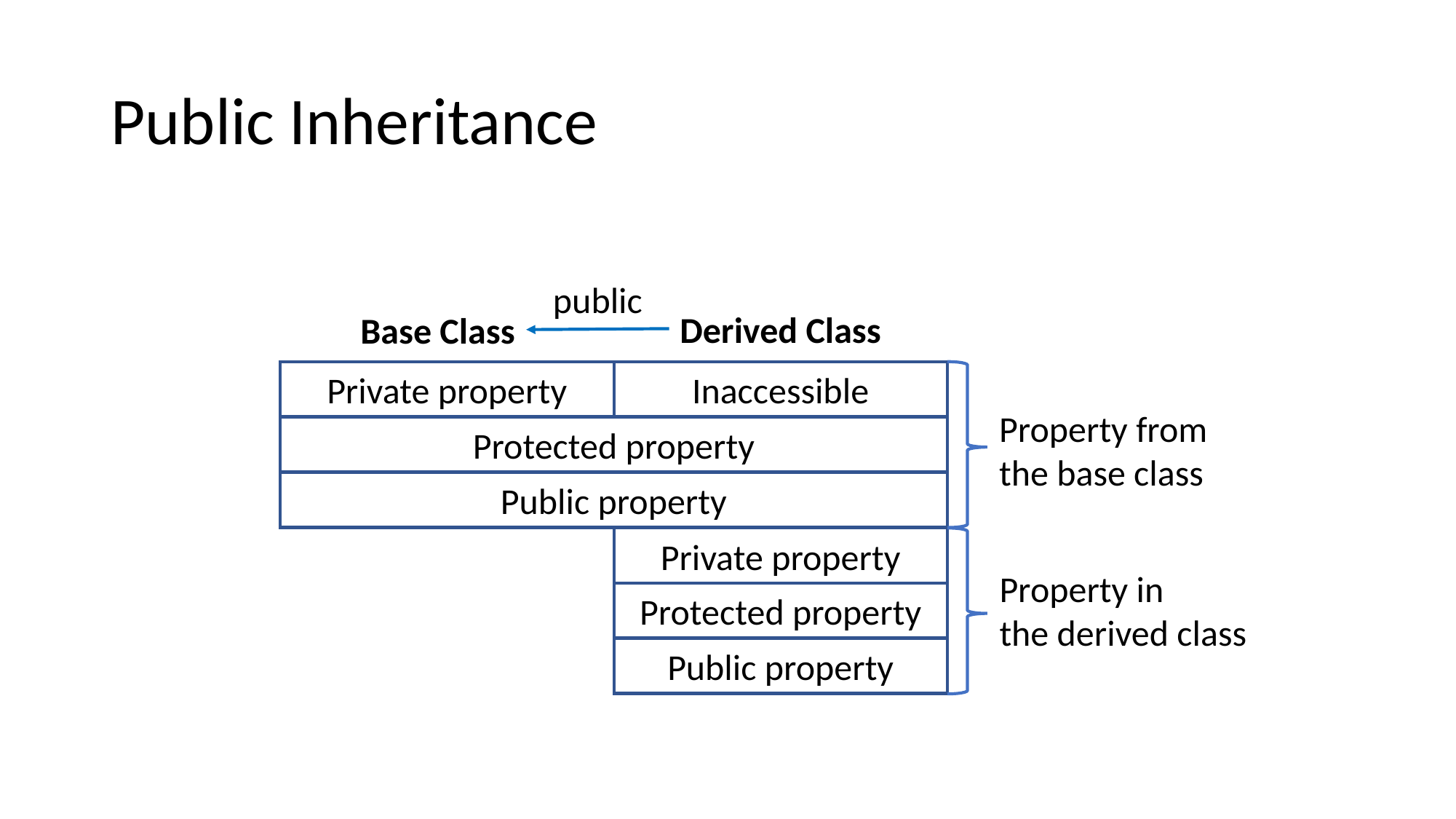

# Public Inheritance
public
Derived Class
Base Class

Private property
Inaccessible
Property from
the base class
Protected property
Public property

Private property
Property in
the derived class
Protected property
Public property